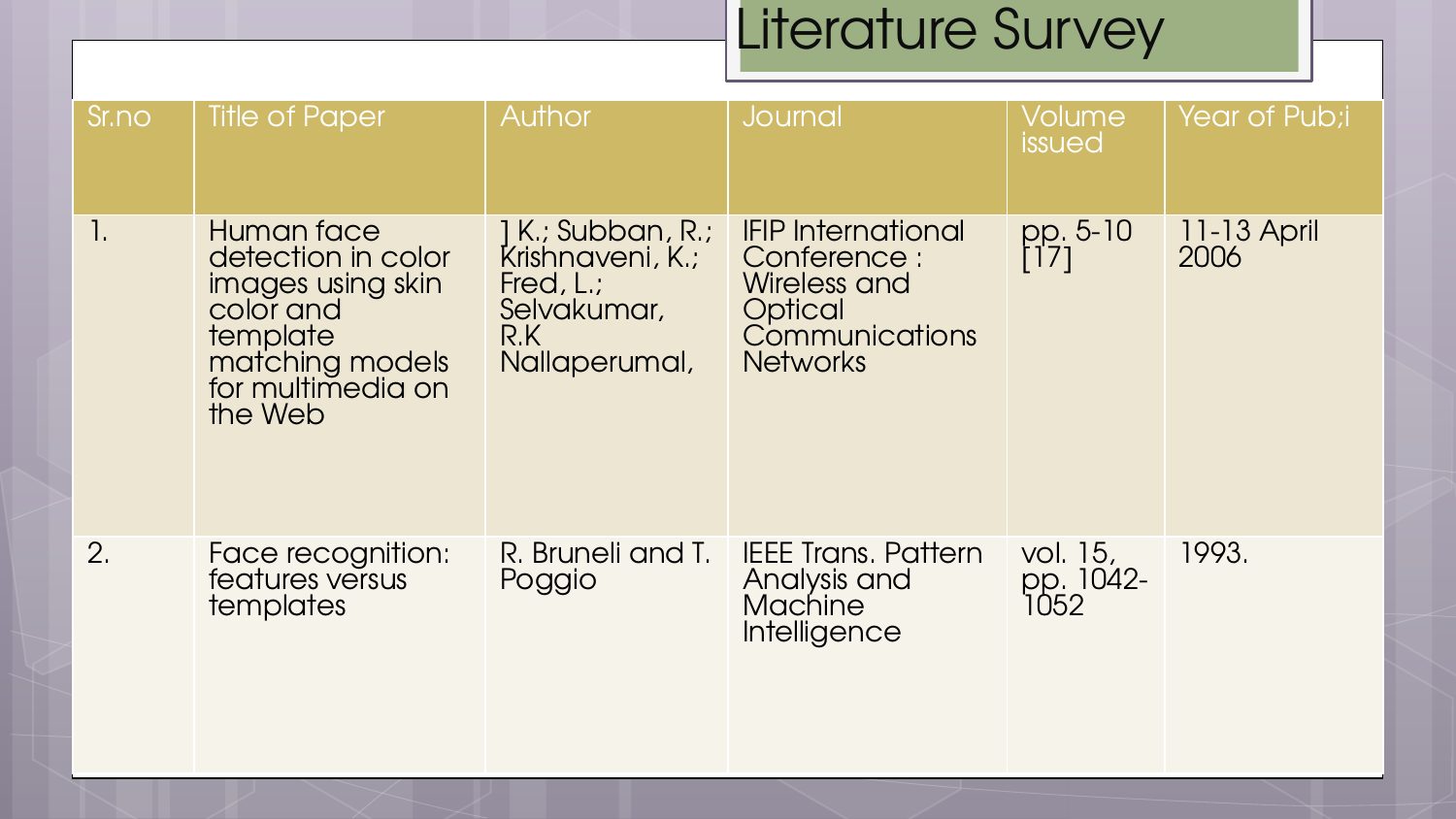

# Literature Survey
| Sr.no | Title of Paper | Author | Journal | Volume issued | Year of Pub;i |
| --- | --- | --- | --- | --- | --- |
| 1. | Human face detection in color images using skin color and template matching models for multimedia on the Web | ] K.; Subban, R.; Krishnaveni, K.; Fred, L.; Selvakumar, R.K Nallaperumal, | IFIP International Conference : Wireless and Optical Communications Networks | pp. 5-10 [17] | 11-13 April 2006 |
| 2. | Face recognition: features versus templates | R. Bruneli and T. Poggio | IEEE Trans. Pattern Analysis and Machine Intelligence | vol. 15, pp. 1042-1052 | 1993. |